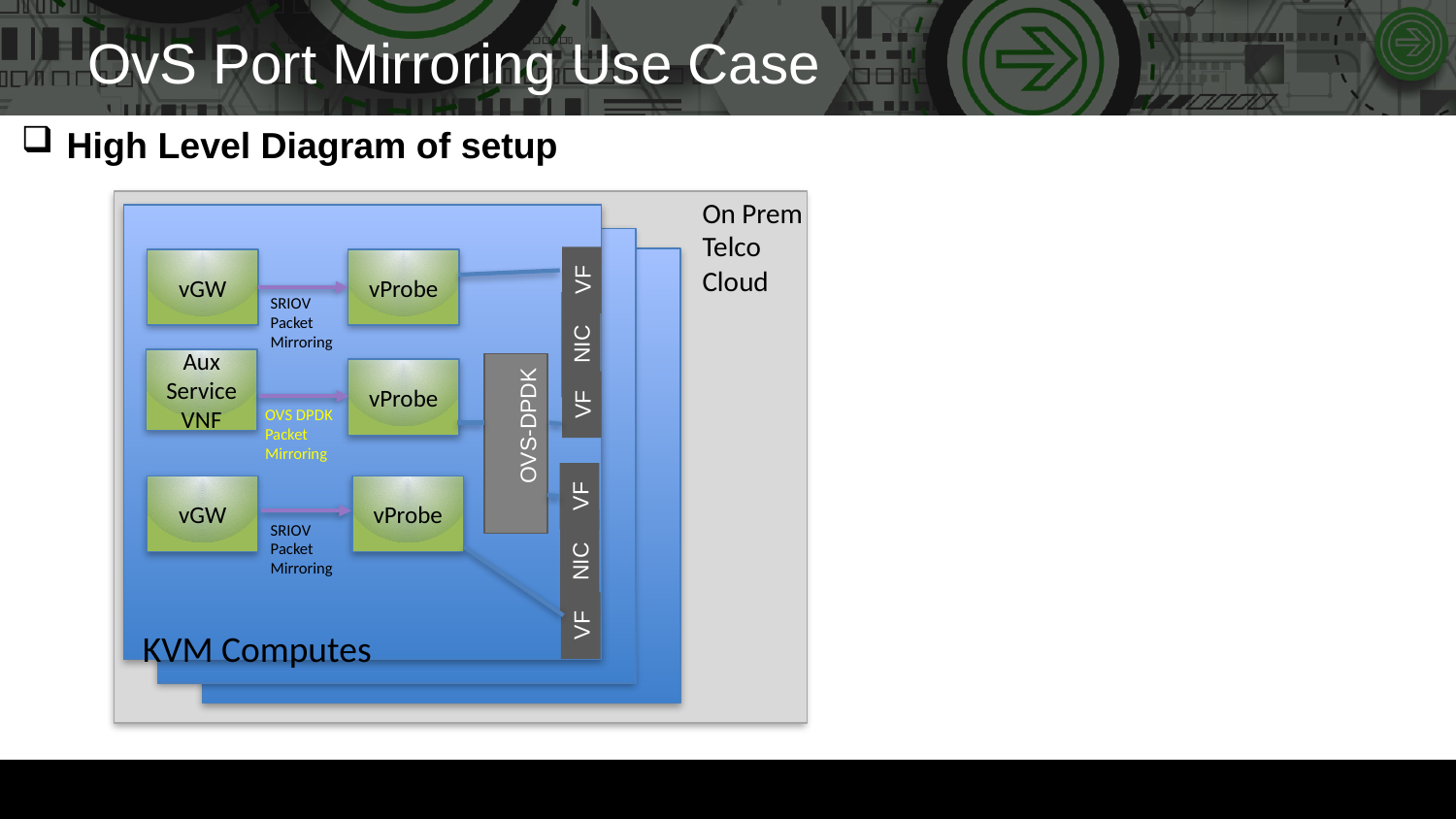

# OvS Port Mirroring Use Case
High Level Diagram of setup

On Prem Telco
Cloud

vGW
vProbe
VF
SRIOV Packet Mirroring
NIC
Aux Service VNF
vProbe
VF
OVS DPDK Packet Mirroring
OVS-DPDK
vGW
vProbe
VF
SRIOV Packet Mirroring
NIC
VF
KVM Computes